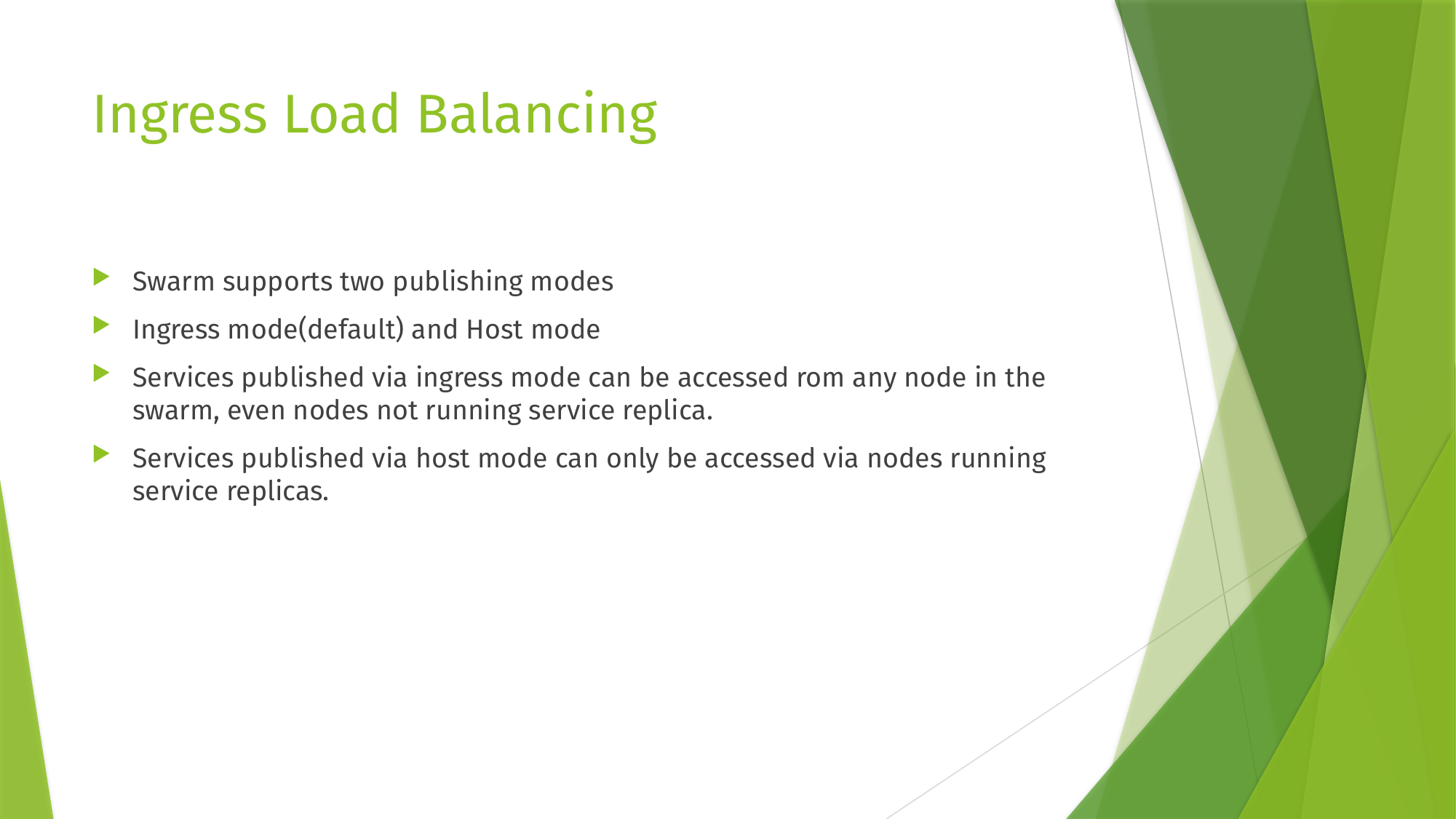

# Ingress Load Balancing
Swarm supports two publishing modes
Ingress mode(default) and Host mode
Services published via ingress mode can be accessed rom any node in the swarm, even nodes not running service replica.
Services published via host mode can only be accessed via nodes running service replicas.